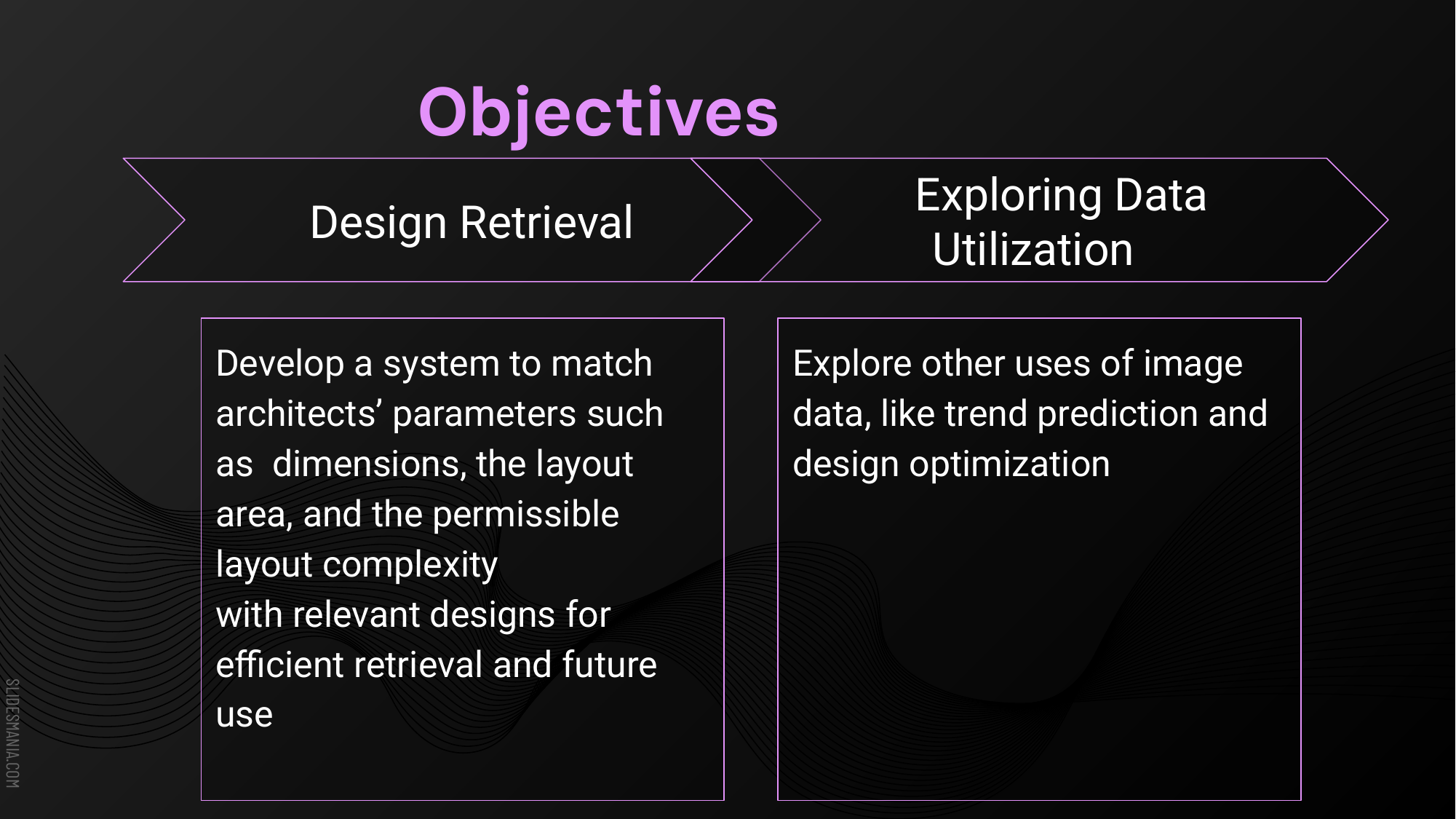

# Objectives
Design Retrieval
Develop a system to match architects’ parameters such as  dimensions, the layout area, and the permissible layout complexity
with relevant designs for efficient retrieval and future use
    Exploring Data Utilization
Explore other uses of image data, like trend prediction and design optimization